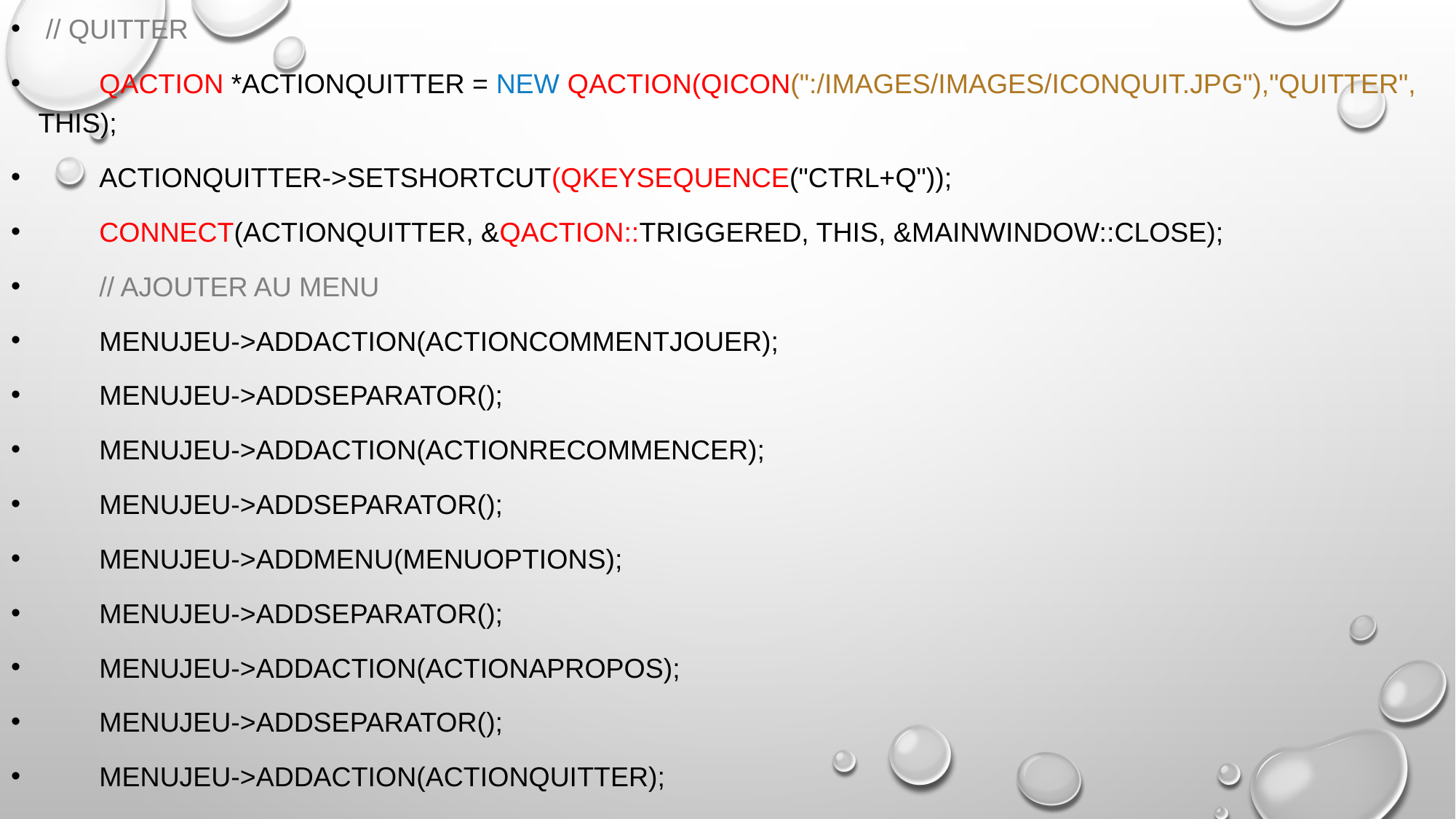

// Quitter
        QAction *actionQuitter = new QAction(QIcon(":/images/images/iconquit.jpg"),"Quitter", this);
        actionQuitter->setShortcut(QKeySequence("Ctrl+Q"));
        connect(actionQuitter, &QAction::triggered, this, &MainWindow::close);
        // Ajouter au menu
        menuJeu->addAction(actionCommentJouer);
        menuJeu->addSeparator();
        menuJeu->addAction(actionRecommencer);
        menuJeu->addSeparator();
        menuJeu->addMenu(menuOptions);
        menuJeu->addSeparator();
        menuJeu->addAction(actionAPropos);
        menuJeu->addSeparator();
        menuJeu->addAction(actionQuitter);